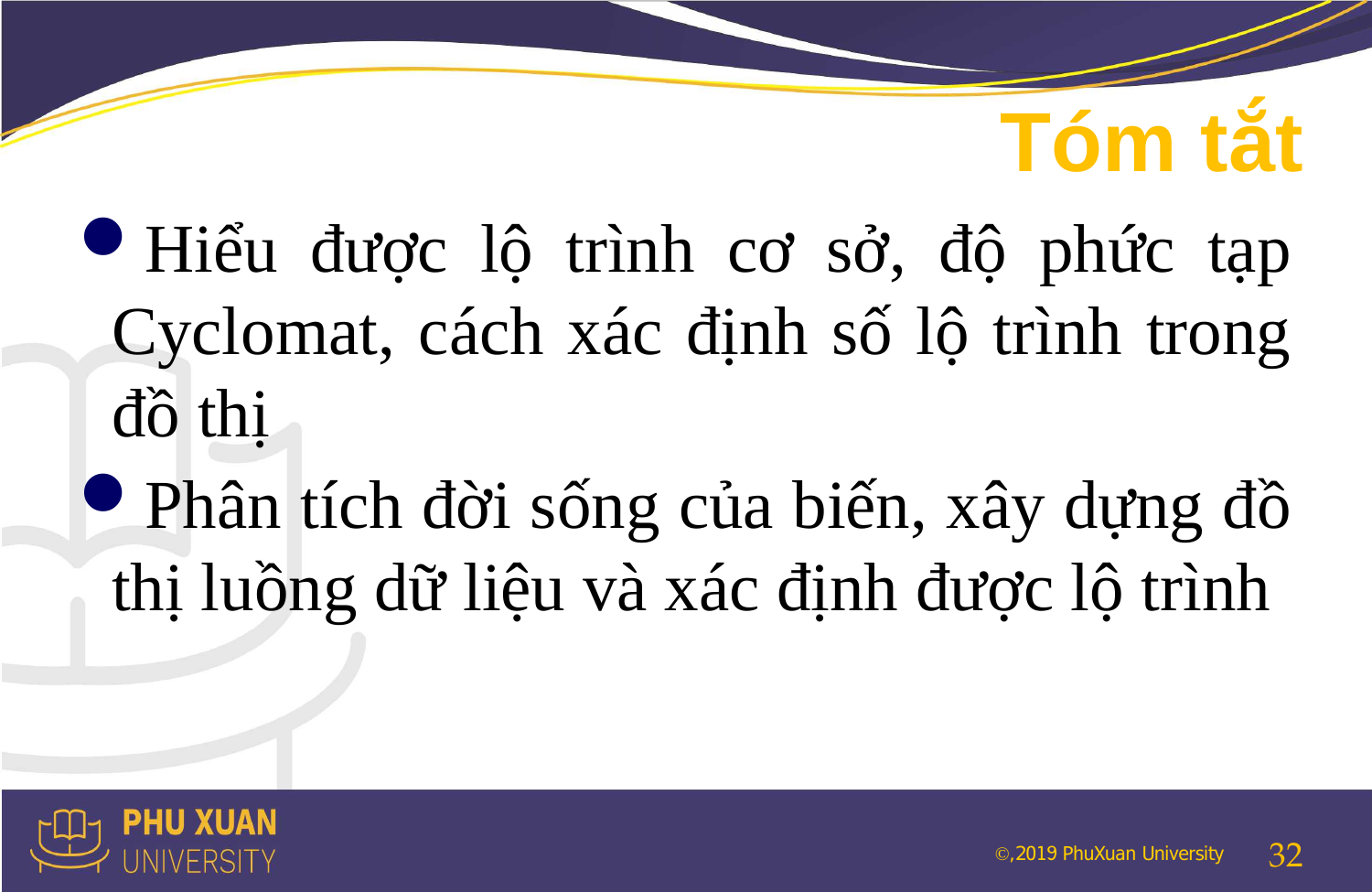

# Tóm tắt
Hiểu được lộ trình cơ sở, độ phức tạp Cyclomat, cách xác định số lộ trình trong đồ thị
Phân tích đời sống của biến, xây dựng đồ thị luồng dữ liệu và xác định được lộ trình

32